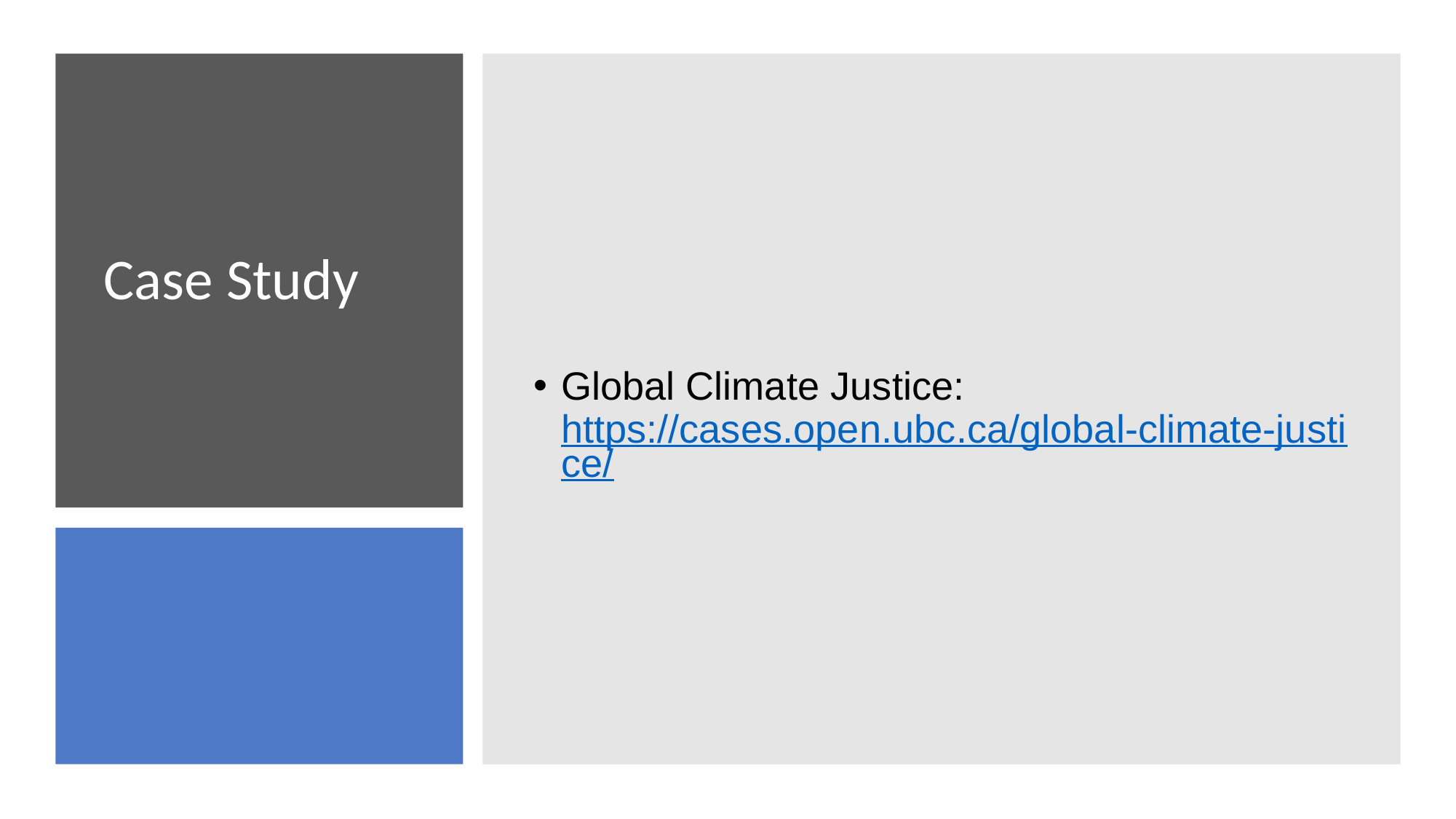

Global Climate Justice: https://cases.open.ubc.ca/global-climate-justice/
# Case Study